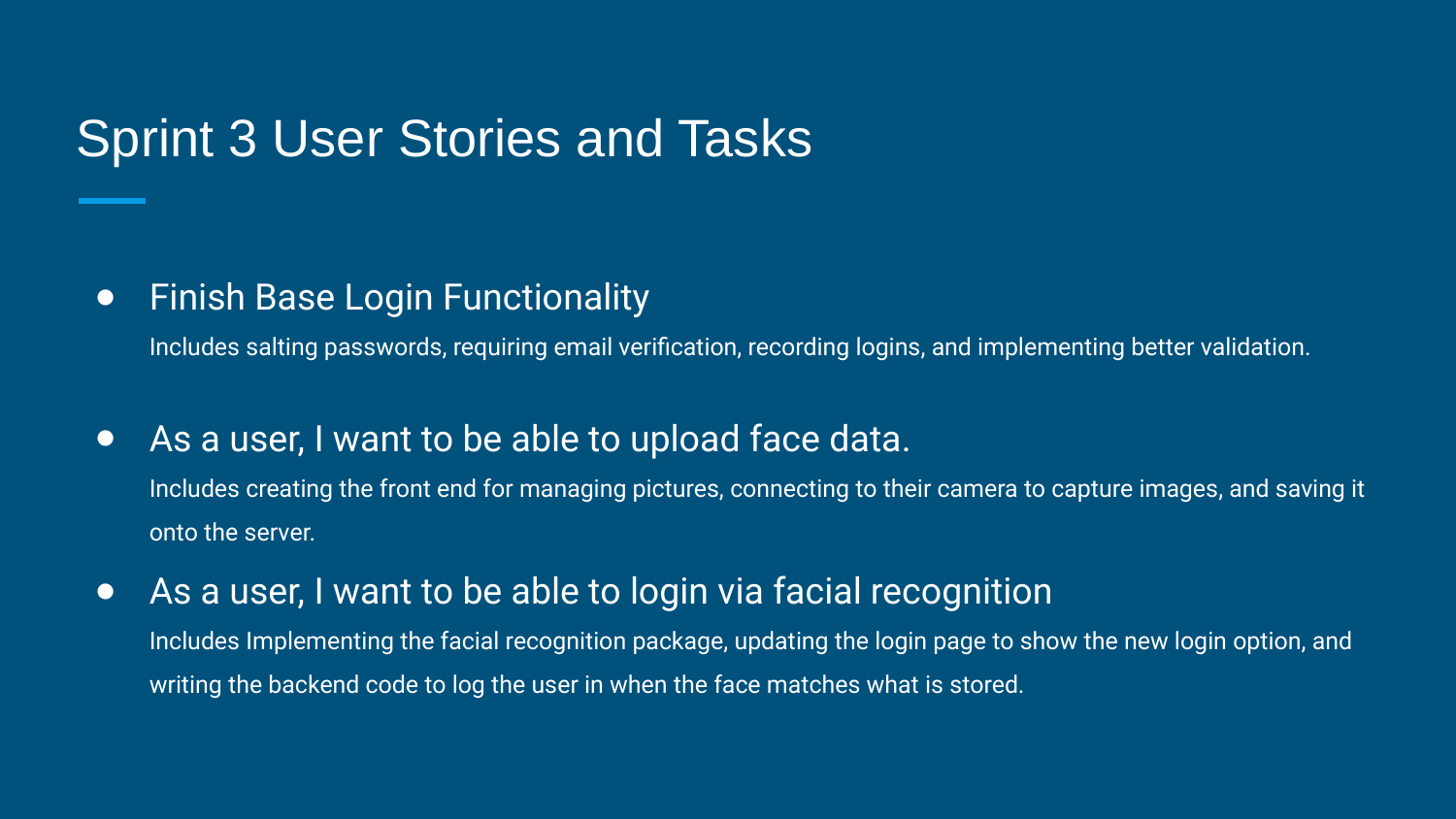

# Sprint 3 User Stories and Tasks
Finish Base Login Functionality
Includes salting passwords, requiring email verification, recording logins, and implementing better validation.
As a user, I want to be able to upload face data.
Includes creating the front end for managing pictures, connecting to their camera to capture images, and saving it onto the server.
As a user, I want to be able to login via facial recognition
Includes Implementing the facial recognition package, updating the login page to show the new login option, and writing the backend code to log the user in when the face matches what is stored.